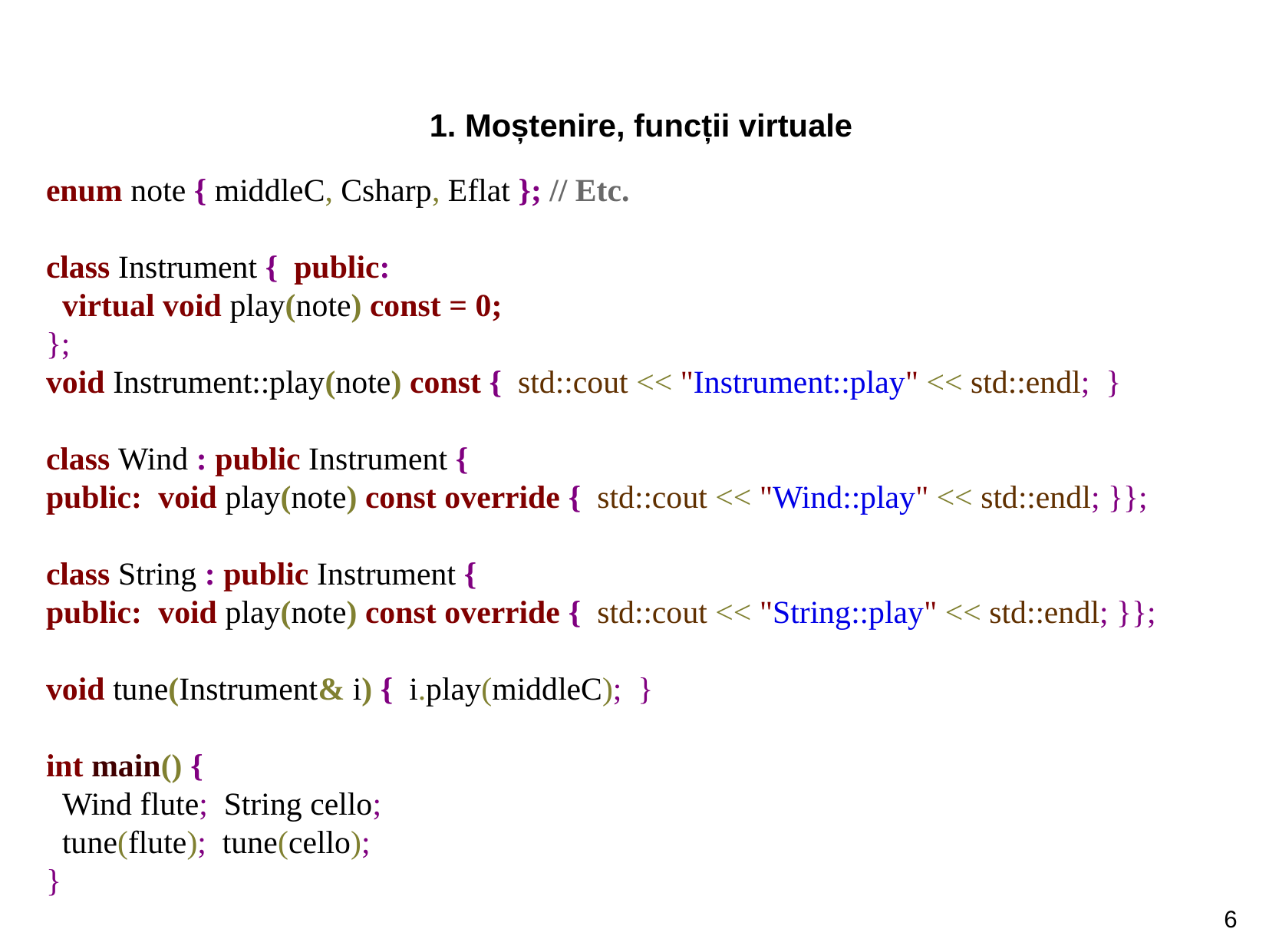

1. Moștenire, funcții virtuale
enum note { middleC, Csharp, Eflat }; // Etc.

class Instrument {  public:
  virtual void play(note) const = 0;
};
void Instrument::play(note) const {  std::cout << "Instrument::play" << std::endl;  }

class Wind : public Instrument {
public:  void play(note) const override {  std::cout << "Wind::play" << std::endl; }};

class String : public Instrument {
public:  void play(note) const override {  std::cout << "String::play" << std::endl; }};

void tune(Instrument& i) {  i.play(middleC);  }

int main() {
  Wind flute;  String cello;
  tune(flute);  tune(cello);
}

6